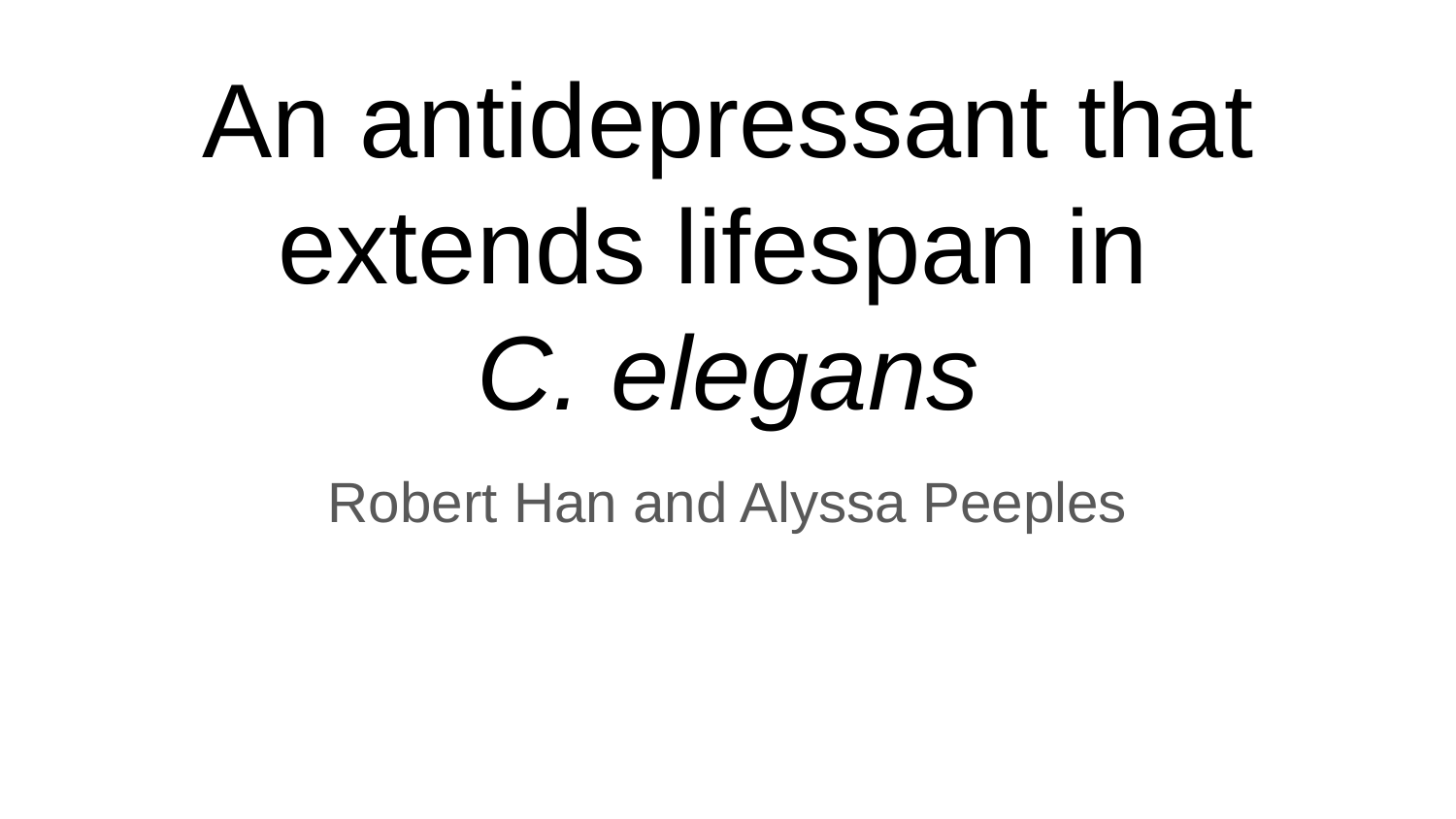

# An antidepressant that extends lifespan in
C. elegans
Robert Han and Alyssa Peeples